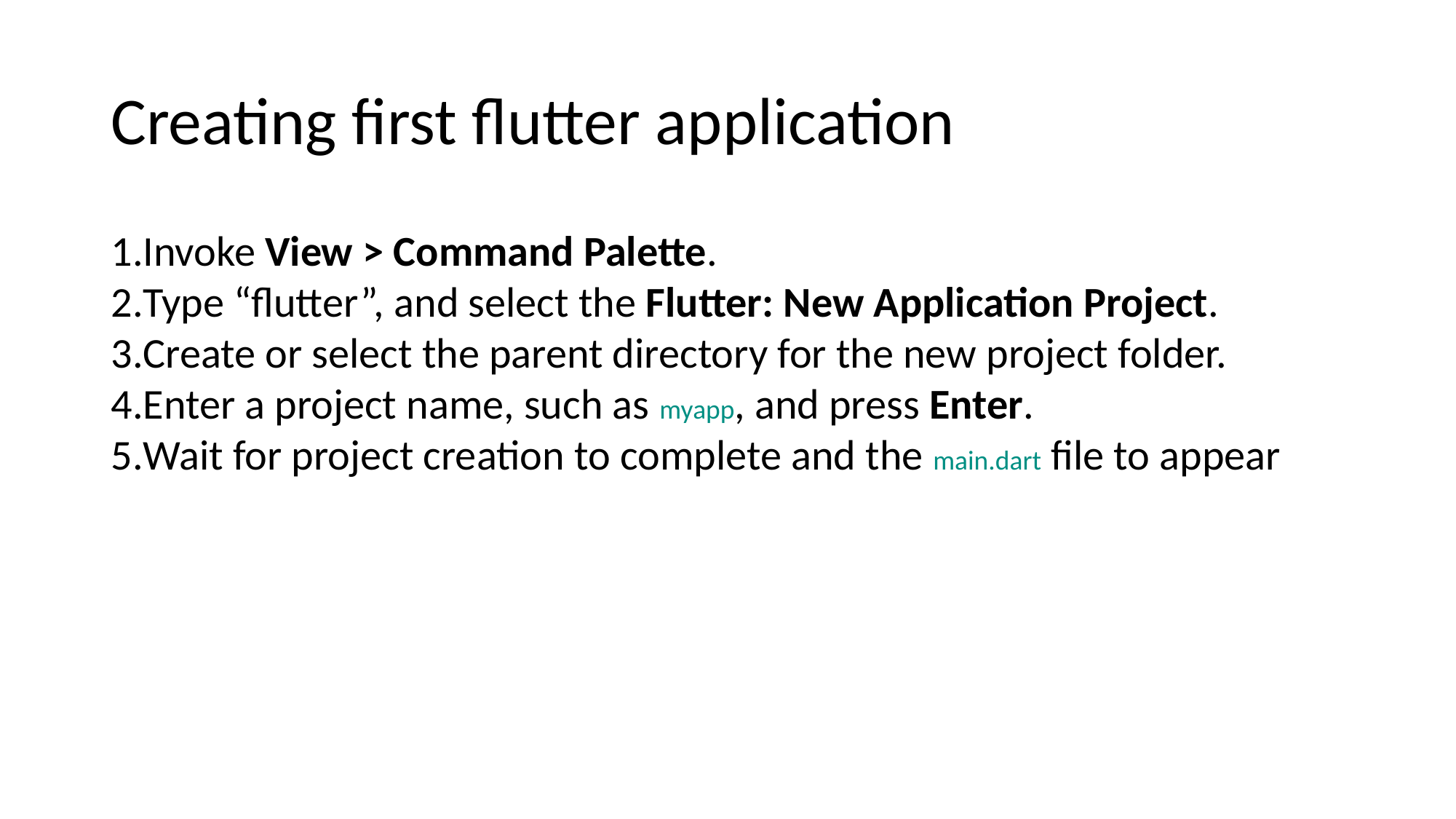

# Creating first flutter application
Invoke View > Command Palette.
Type “flutter”, and select the Flutter: New Application Project.
Create or select the parent directory for the new project folder.
Enter a project name, such as myapp, and press Enter.
Wait for project creation to complete and the main.dart file to appear